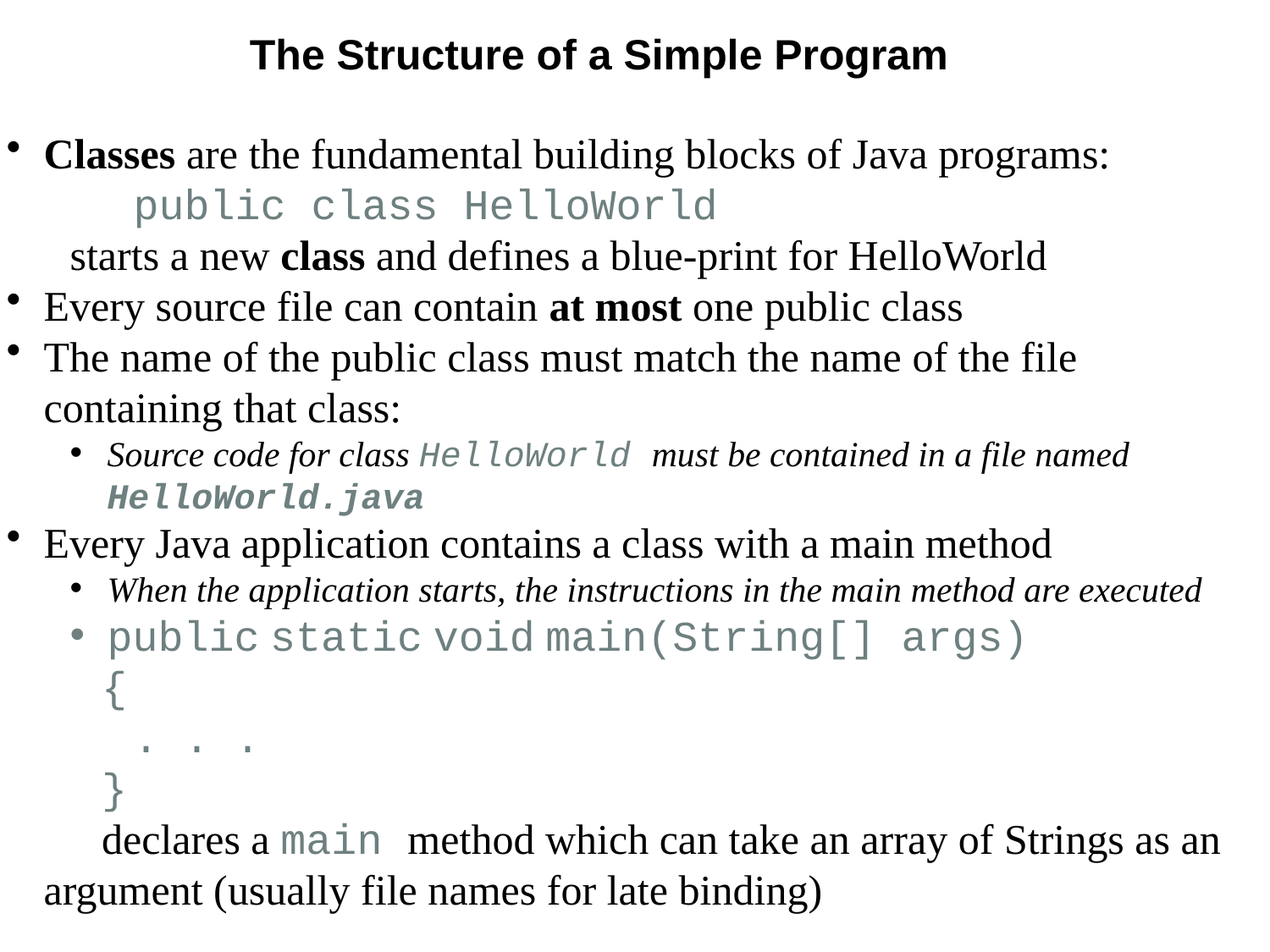

The Structure of a Simple Program
Classes are the fundamental building blocks of Java programs:
   public class HelloWorld
starts a new class and defines a blue-print for HelloWorld
Every source file can contain at most one public class
The name of the public class must match the name of the file containing that class:
Source code for class HelloWorld must be contained in a file named HelloWorld.java
Every Java application contains a class with a main method
When the application starts, the instructions in the main method are executed
public static void main(String[] args)
   {
      . . .
   }
   declares a main method which can take an array of Strings as an argument (usually file names for late binding)